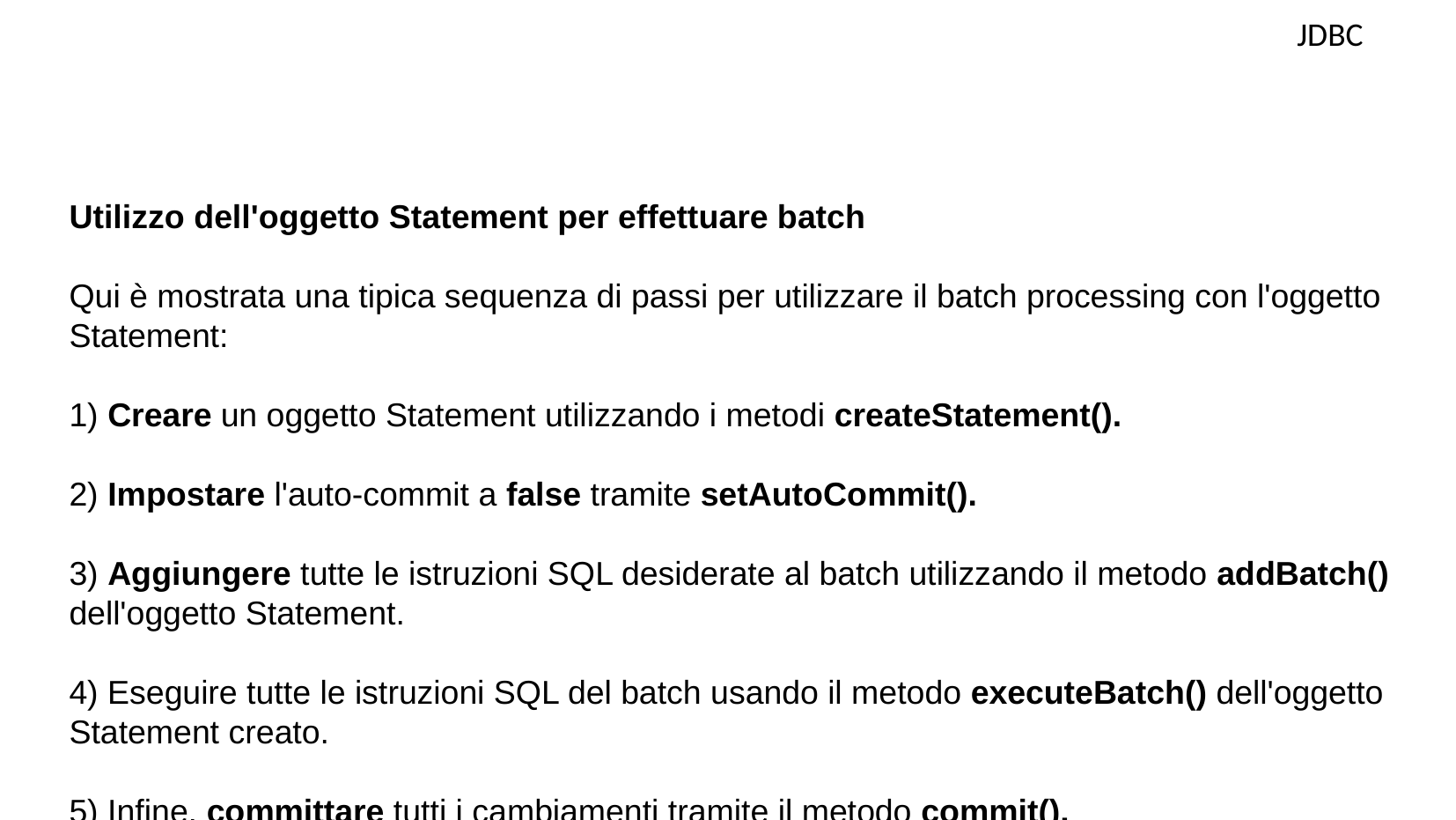

JDBC
Utilizzo dell'oggetto Statement per effettuare batch

Qui è mostrata una tipica sequenza di passi per utilizzare il batch processing con l'oggetto Statement:

1) Creare un oggetto Statement utilizzando i metodi createStatement().

2) Impostare l'auto-commit a false tramite setAutoCommit().

3) Aggiungere tutte le istruzioni SQL desiderate al batch utilizzando il metodo addBatch() dell'oggetto Statement.

4) Eseguire tutte le istruzioni SQL del batch usando il metodo executeBatch() dell'oggetto Statement creato.

5) Infine, committare tutti i cambiamenti tramite il metodo commit().